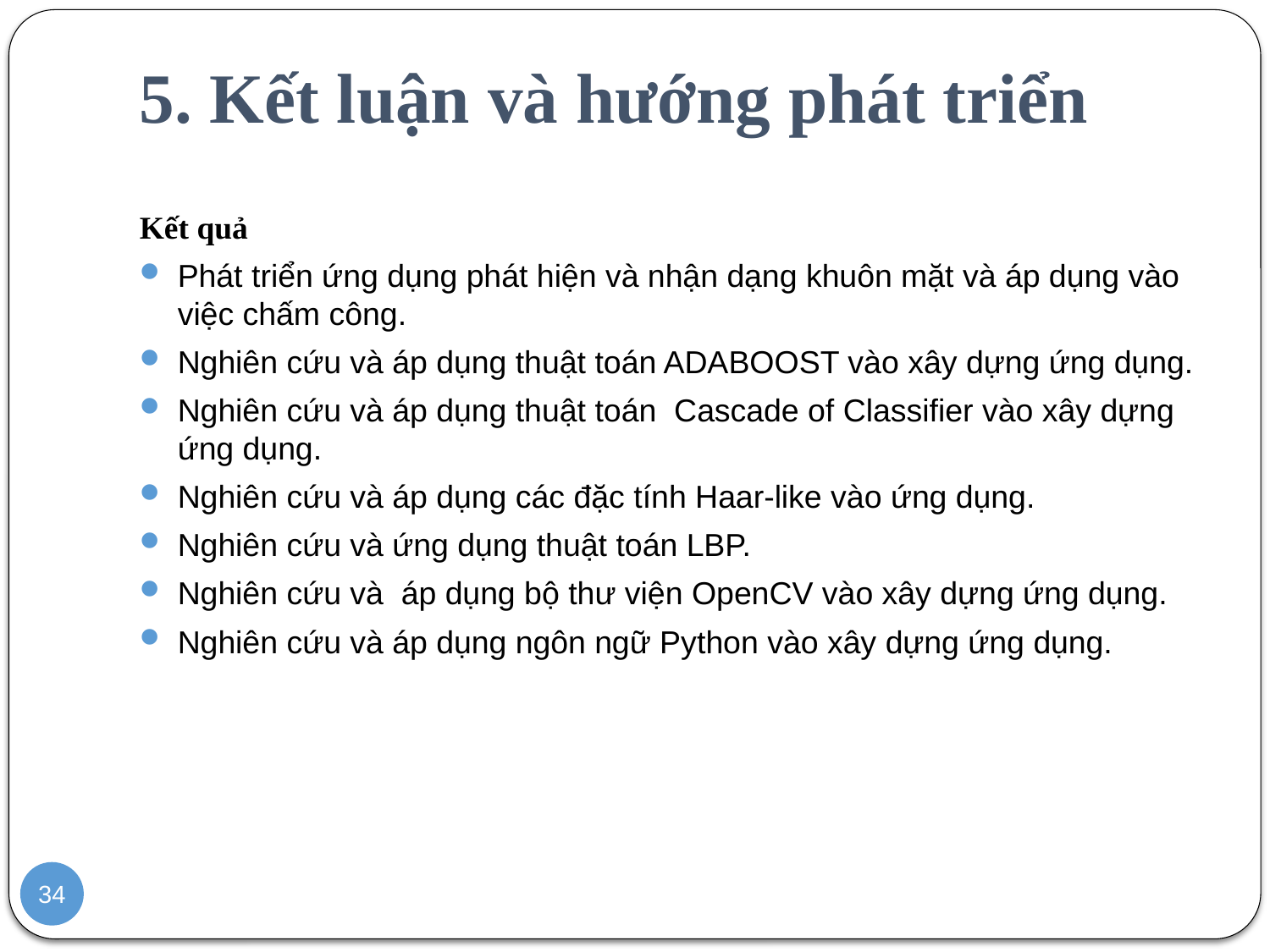

# 5. Kết luận và hướng phát triển
Kết quả
Phát triển ứng dụng phát hiện và nhận dạng khuôn mặt và áp dụng vào việc chấm công.
Nghiên cứu và áp dụng thuật toán ADABOOST vào xây dựng ứng dụng.
Nghiên cứu và áp dụng thuật toán  Cascade of Classifier vào xây dựng ứng dụng.
Nghiên cứu và áp dụng các đặc tính Haar-like vào ứng dụng.
Nghiên cứu và ứng dụng thuật toán LBP.
Nghiên cứu và  áp dụng bộ thư viện OpenCV vào xây dựng ứng dụng.
Nghiên cứu và áp dụng ngôn ngữ Python vào xây dựng ứng dụng.

34